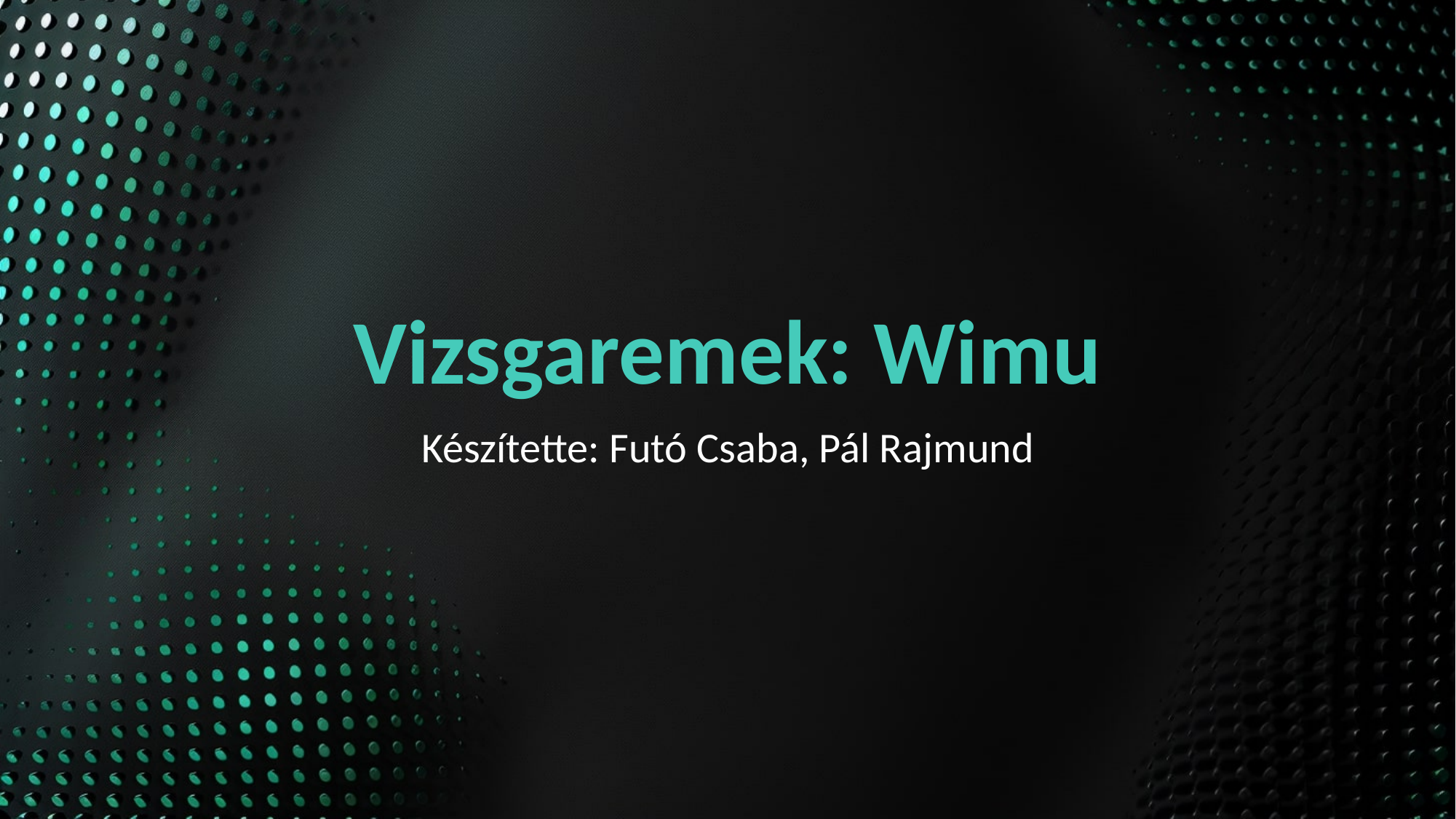

# Vizsgaremek: Wimu
Készítette: Futó Csaba, Pál Rajmund